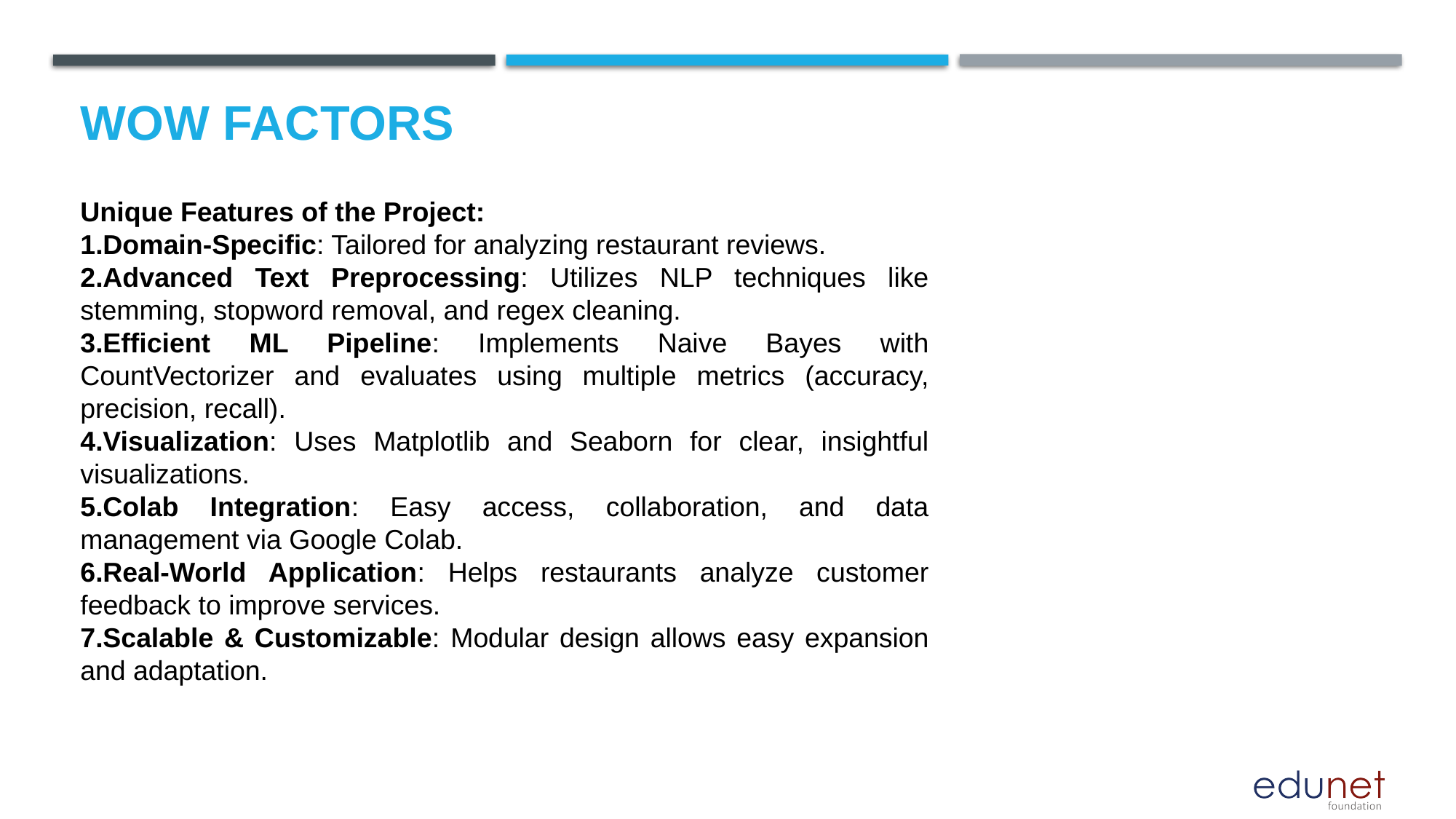

# Wow factors
Unique Features of the Project:
Domain-Specific: Tailored for analyzing restaurant reviews.
Advanced Text Preprocessing: Utilizes NLP techniques like stemming, stopword removal, and regex cleaning.
Efficient ML Pipeline: Implements Naive Bayes with CountVectorizer and evaluates using multiple metrics (accuracy, precision, recall).
Visualization: Uses Matplotlib and Seaborn for clear, insightful visualizations.
Colab Integration: Easy access, collaboration, and data management via Google Colab.
Real-World Application: Helps restaurants analyze customer feedback to improve services.
Scalable & Customizable: Modular design allows easy expansion and adaptation.